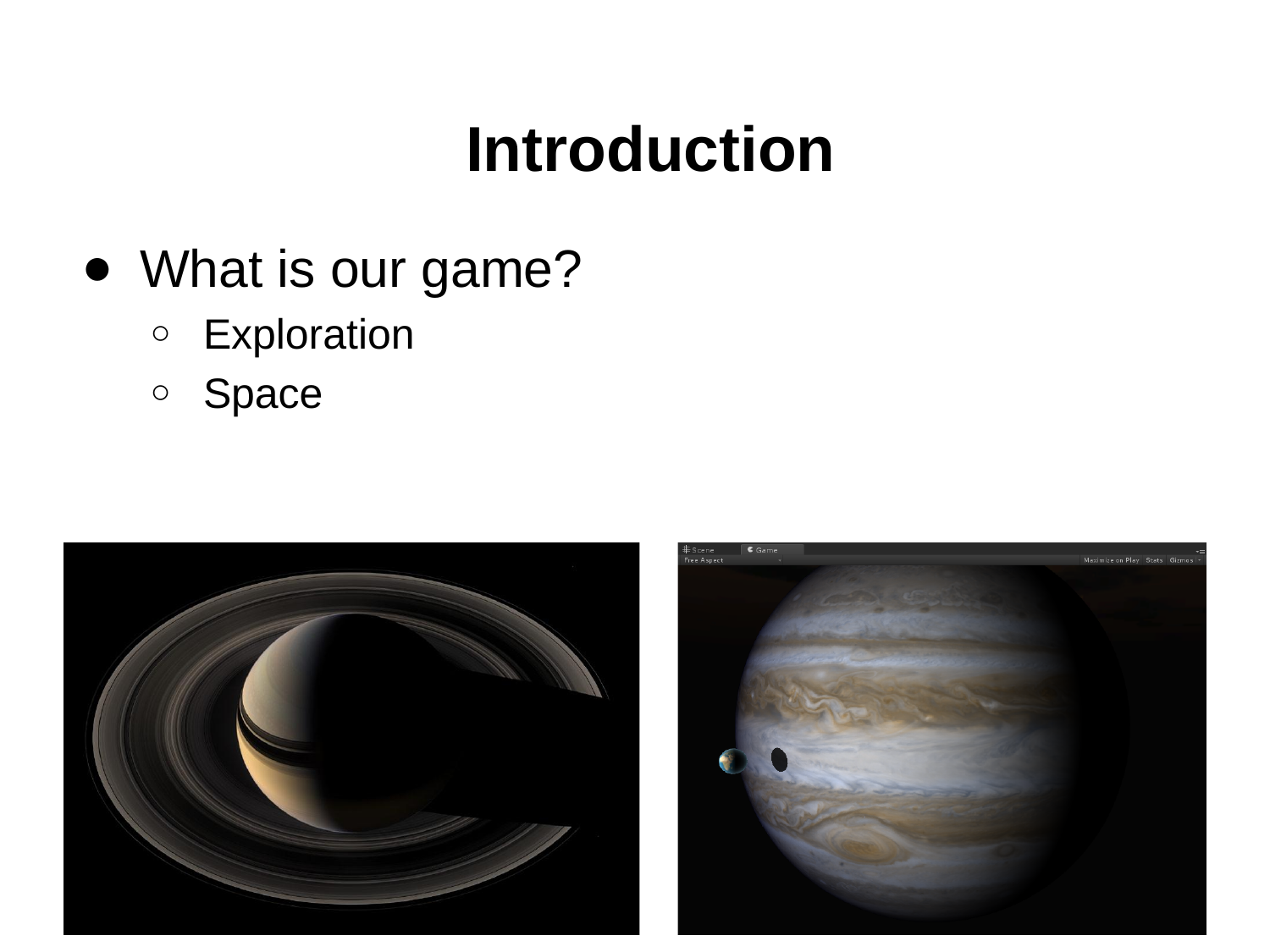

# Introduction
What is our game?
Exploration
Space